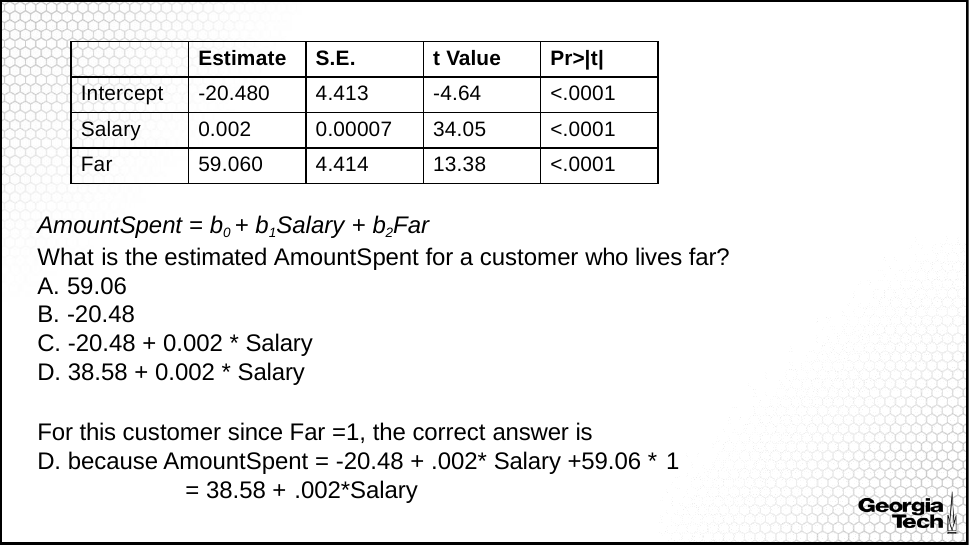

|  | Estimate | S.E. | t Value | Pr>|t| |
| --- | --- | --- | --- | --- |
| Intercept | -20.480 | 4.413 | -4.64 | <.0001 |
| Salary | 0.002 | 0.00007 | 34.05 | <.0001 |
| Far | 59.060 | 4.414 | 13.38 | <.0001 |
AmountSpent = b0 + b1Salary + b2Far
What is the estimated AmountSpent for a customer who lives far?  A. 59.06
B. -20.48
C. -20.48 + 0.002 * Salary
D. 38.58 + 0.002 * Salary

For this customer since Far =1, the correct answer is
D. because AmountSpent = -20.48 + .002* Salary +59.06 * 1
= 38.58 + .002*Salary